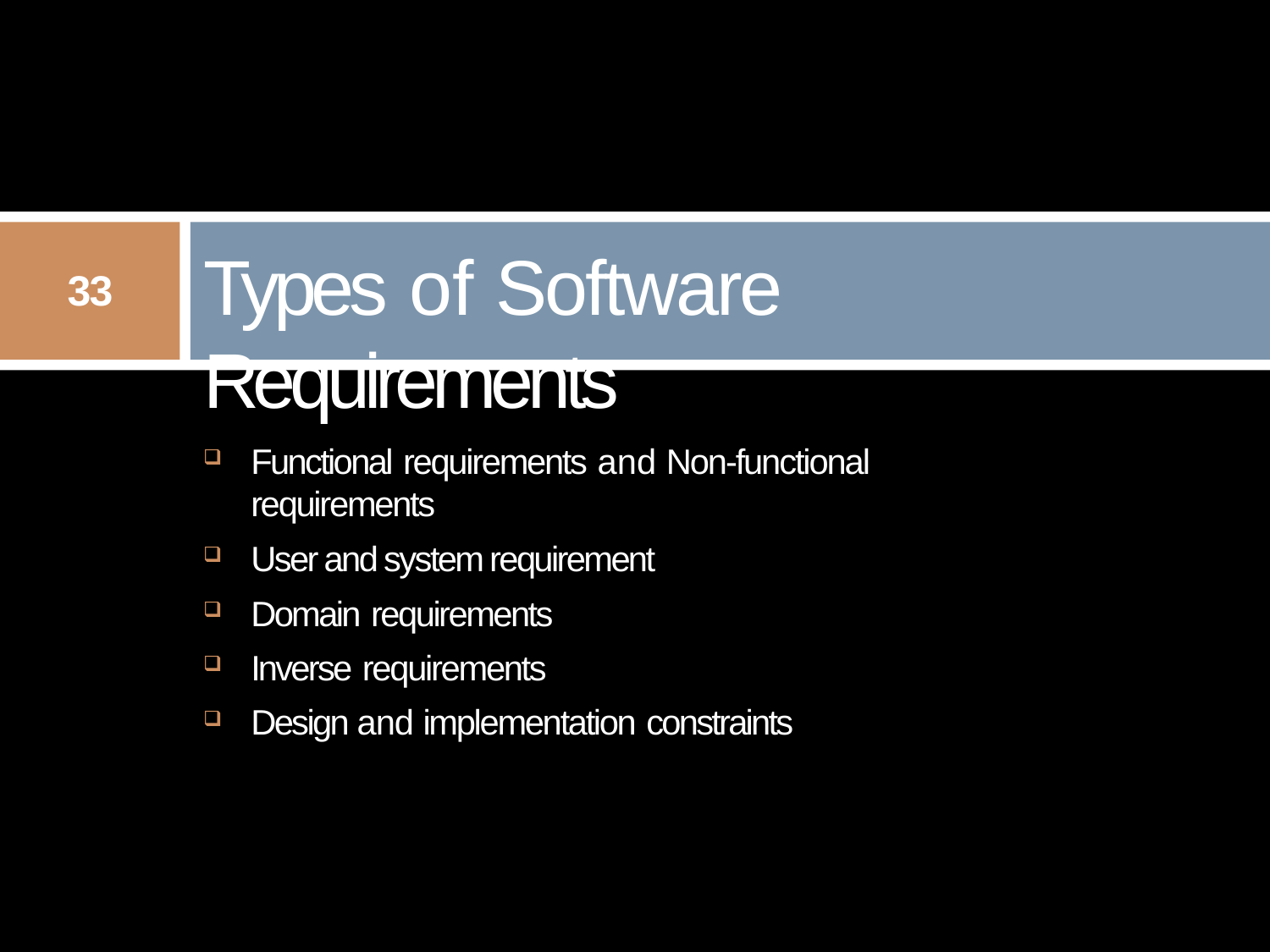

# Types of Software Requirements
33

Functional requirements and Non-functional requirements
User and system requirement
Domain requirements
Inverse requirements
Design and implementation constraints